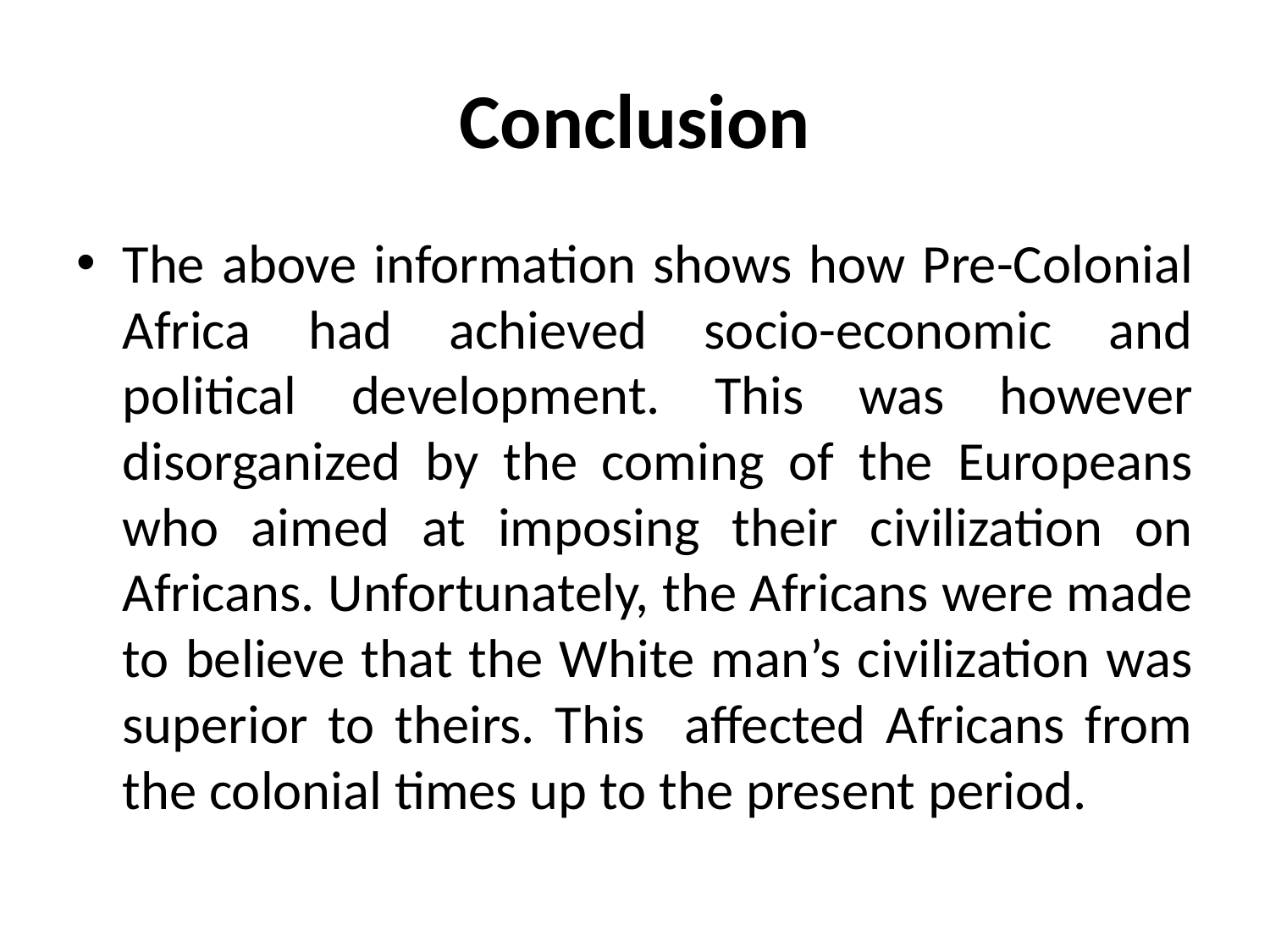

# Conclusion
The above information shows how Pre-Colonial Africa had achieved socio-economic and political development. This was however disorganized by the coming of the Europeans who aimed at imposing their civilization on Africans. Unfortunately, the Africans were made to believe that the White man’s civilization was superior to theirs. This  affected Africans from the colonial times up to the present period.